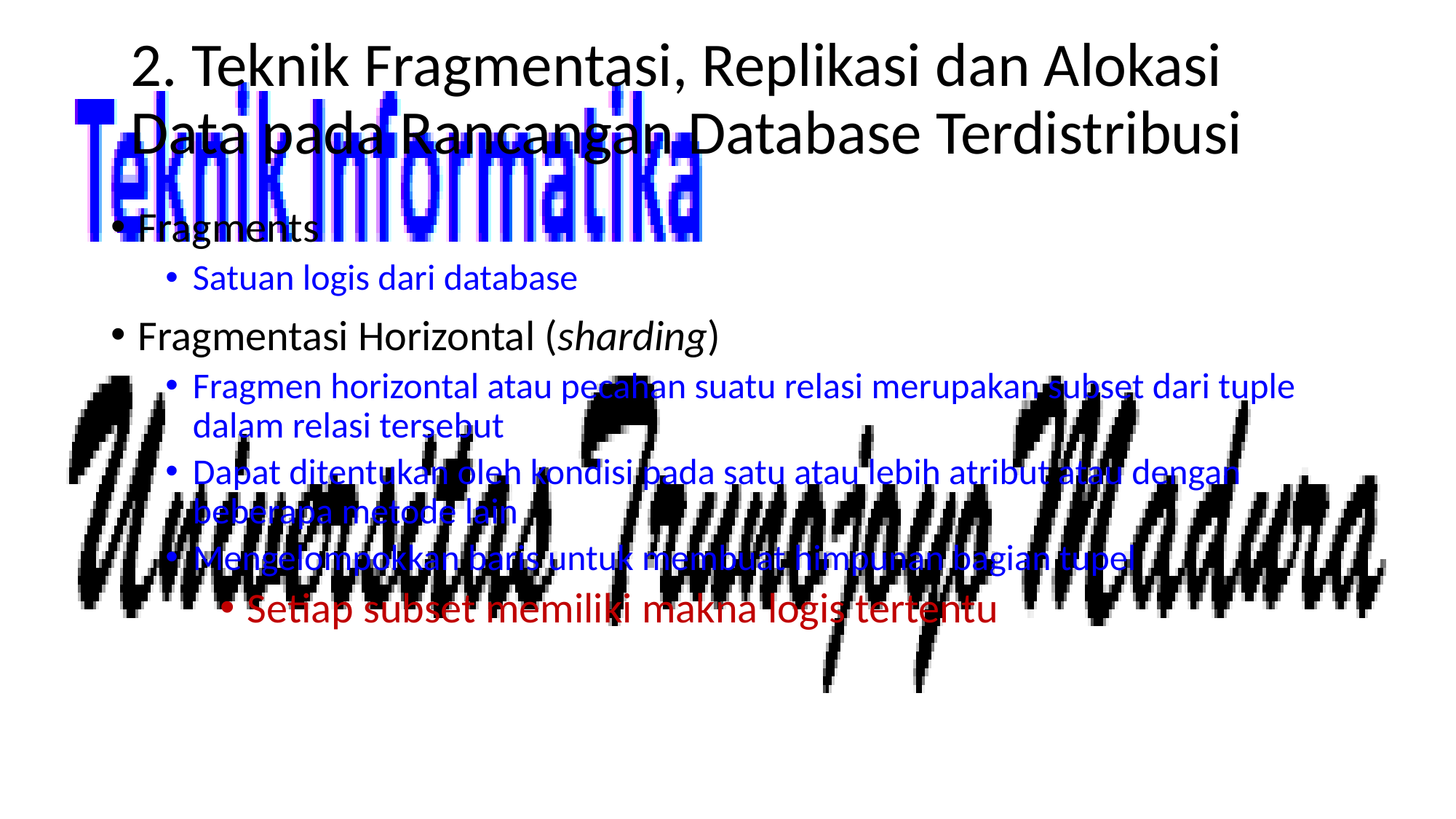

# 2. Teknik Fragmentasi, Replikasi dan Alokasi Data pada Rancangan Database Terdistribusi
Fragments
Satuan logis dari database
Fragmentasi Horizontal (sharding)
Fragmen horizontal atau pecahan suatu relasi merupakan subset dari tuple dalam relasi tersebut
Dapat ditentukan oleh kondisi pada satu atau lebih atribut atau dengan beberapa metode lain
Mengelompokkan baris untuk membuat himpunan bagian tupel
Setiap subset memiliki makna logis tertentu